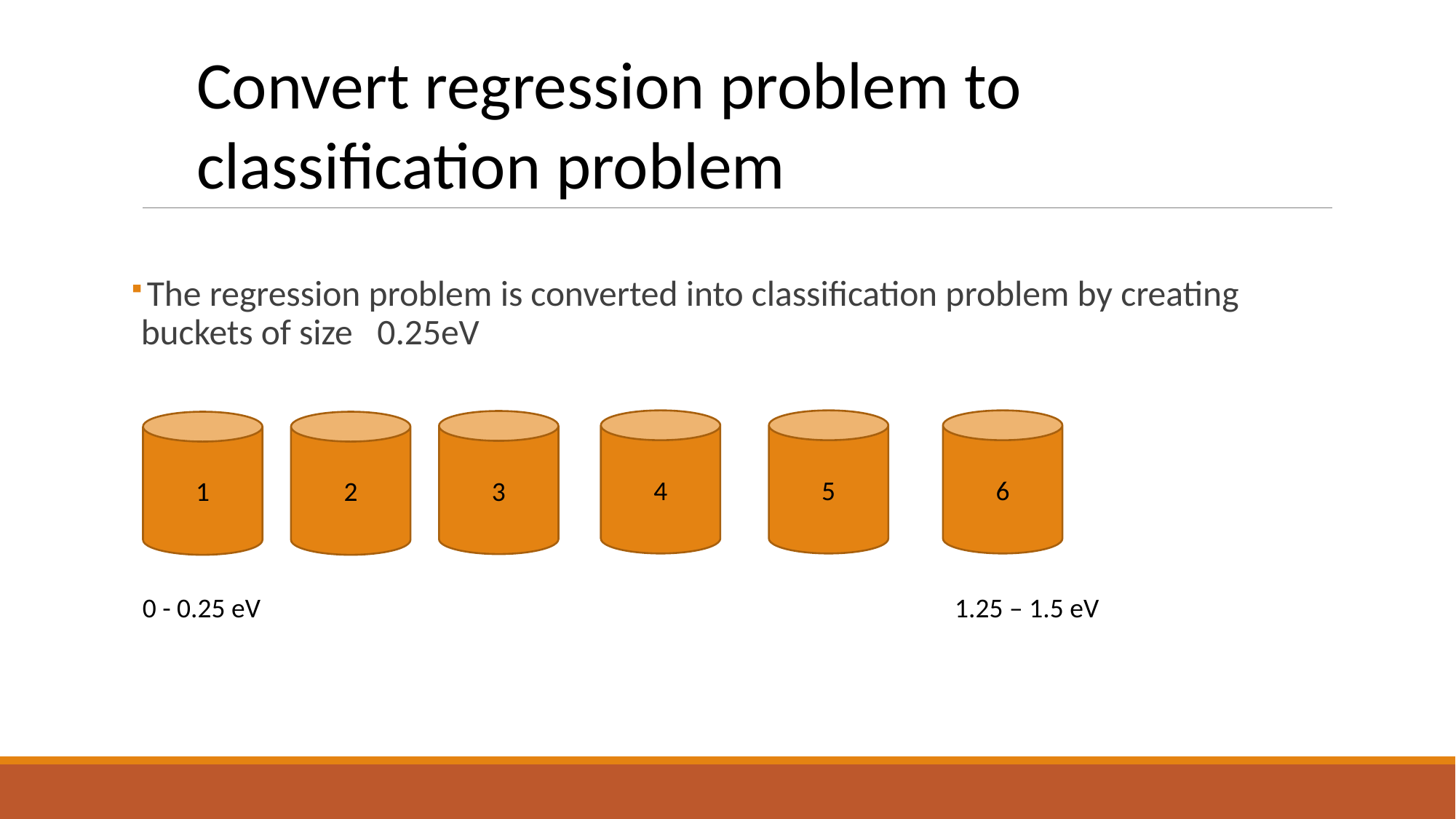

# Convert regression problem to classification problem

 The regression problem is converted into classification problem by creating buckets of size   0.25eV

4
6
5
3
1
2
0 - 0.25 eV
1.25 – 1.5 eV